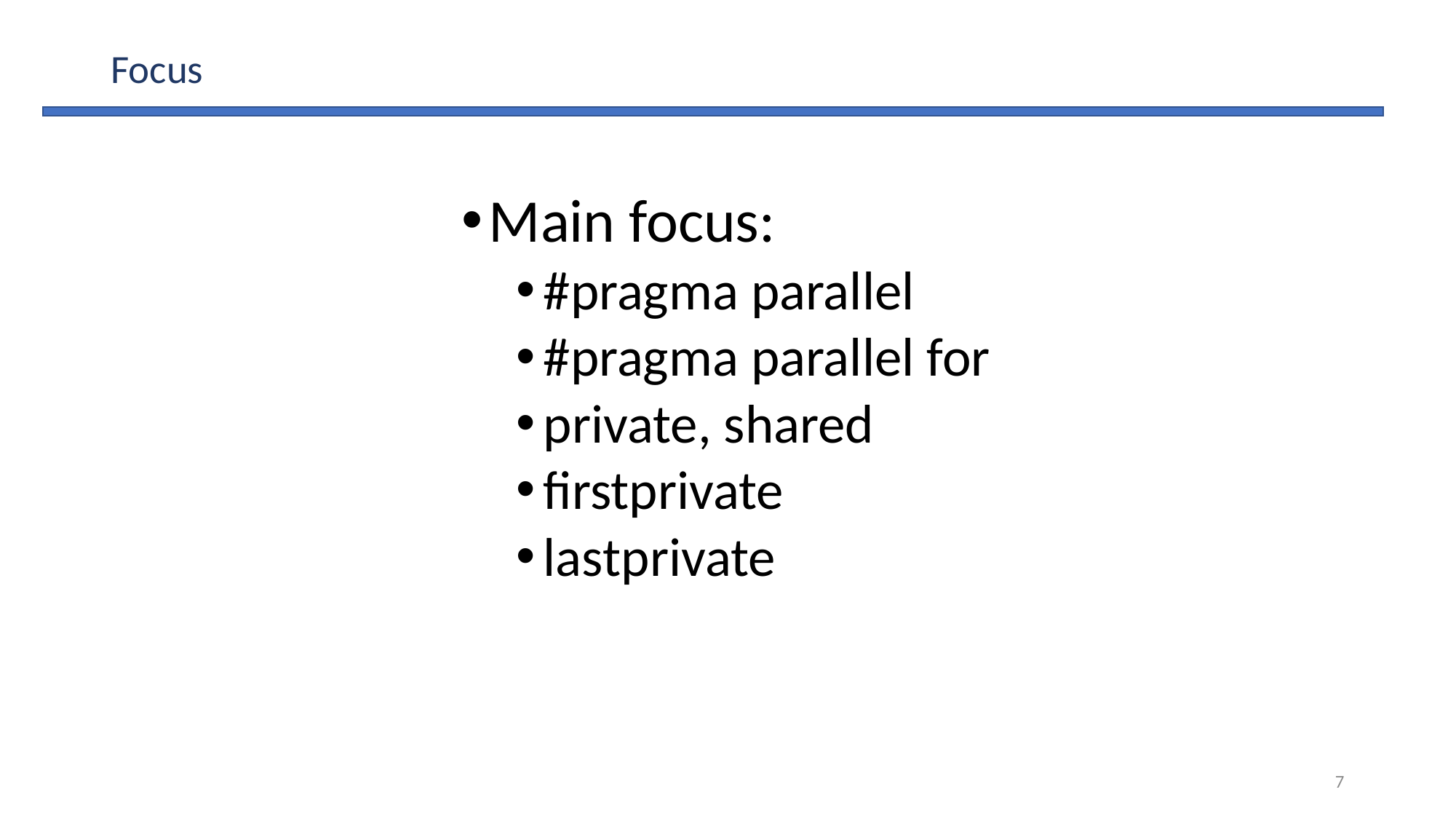

# Focus

Main focus:
#pragma parallel
#pragma parallel for
private, shared
firstprivate
lastprivate

7